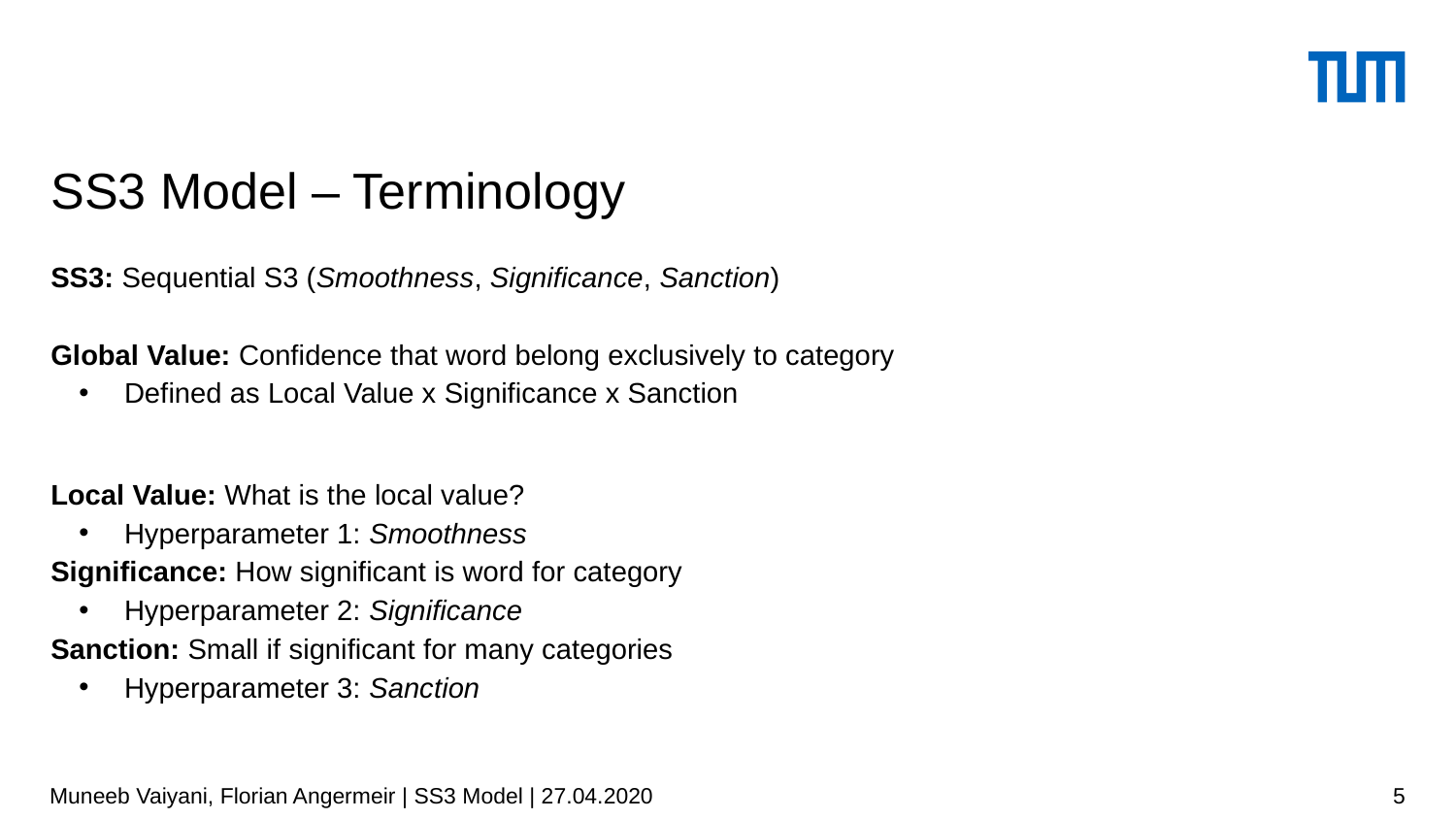

# SS3 Model – Terminology
SS3: Sequential S3 (Smoothness, Significance, Sanction)

Global Value: Confidence that word belong exclusively to category
Defined as Local Value x Significance x Sanction

Local Value: What is the local value?
Hyperparameter 1: Smoothness
Significance: How significant is word for category
Hyperparameter 2: Significance
Sanction: Small if significant for many categories
Hyperparameter 3: Sanction

Muneeb Vaiyani, Florian Angermeir | SS3 Model | 27.04.2020
5